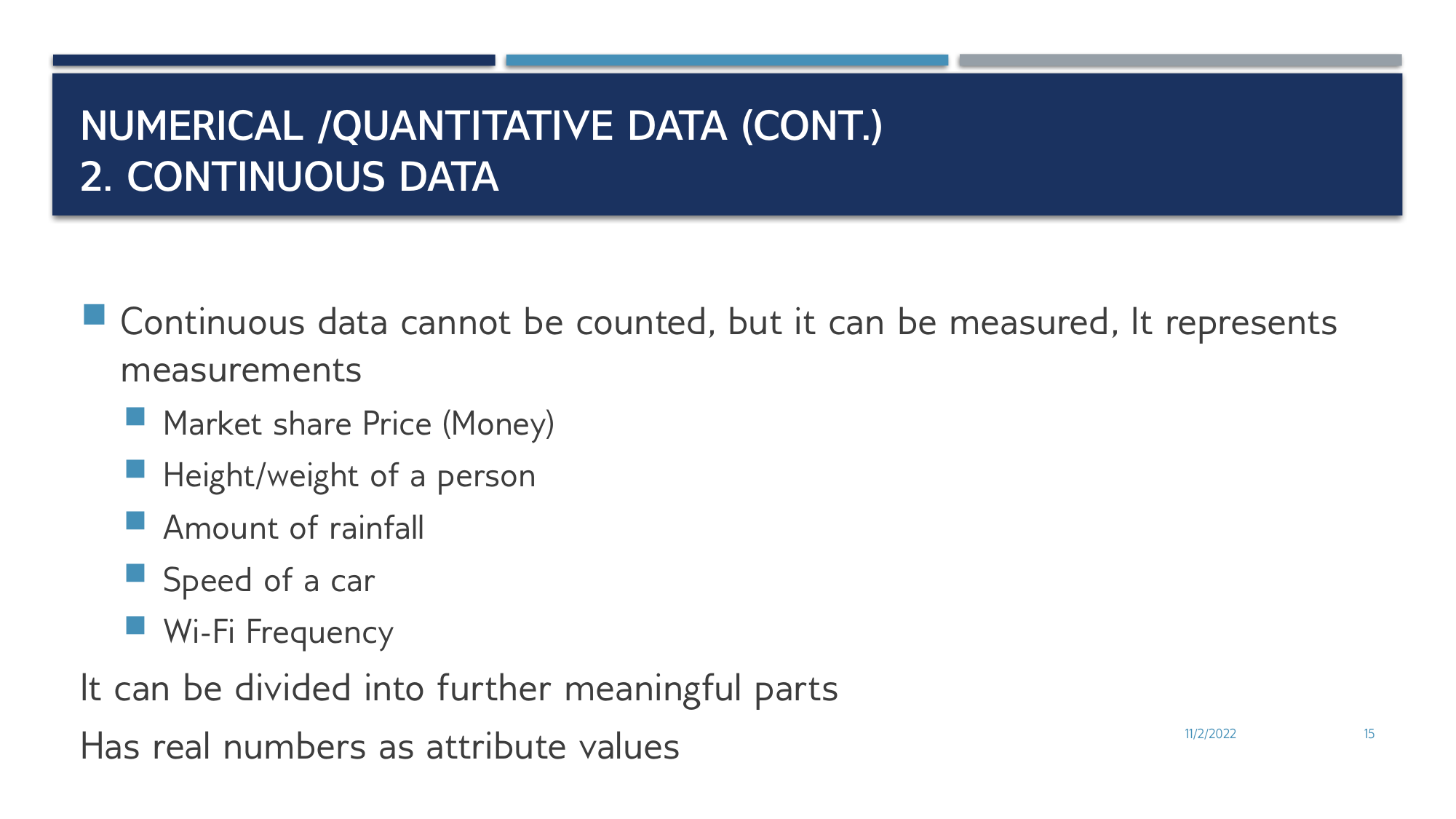

# Numerical /Quantitative data (Cont.) 2. Continuous data

Continuous data cannot be counted, but it can be measured, It represents measurements
Market share Price (Money)
Height/weight of a person
Amount of rainfall
Speed of a car
Wi-Fi Frequency
It can be divided into further meaningful parts
Has real numbers as attribute values

11/2/2022
15